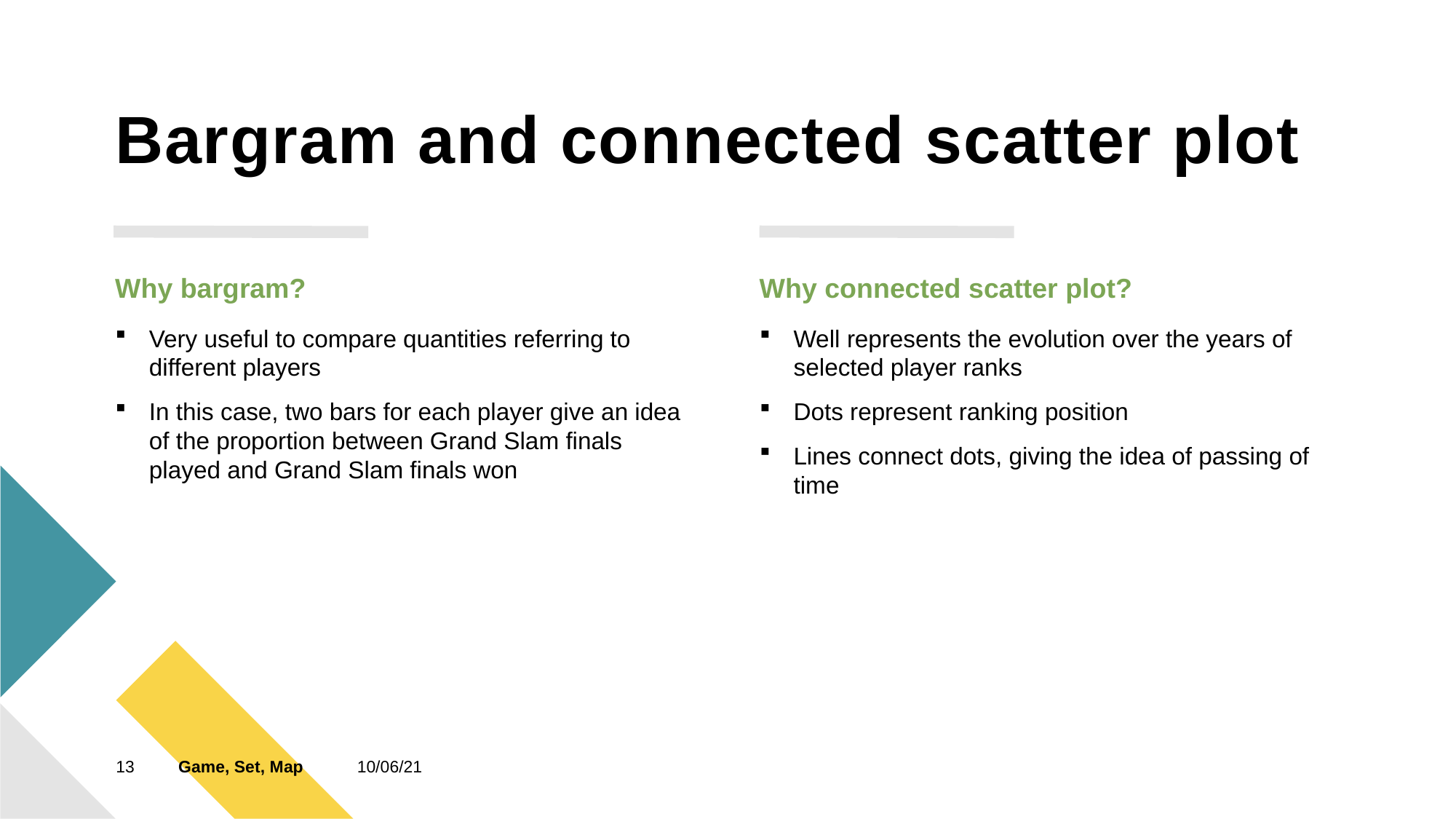

Bargram and connected scatter plot
Why bargram?
Why connected scatter plot?
Very useful to compare quantities referring to different players
In this case, two bars for each player give an idea of the proportion between Grand Slam finals played and Grand Slam finals won

Well represents the evolution over the years of selected player ranks
Dots represent ranking position
Lines connect dots, giving the idea of passing of time

13
Game, Set, Map
10/06/21